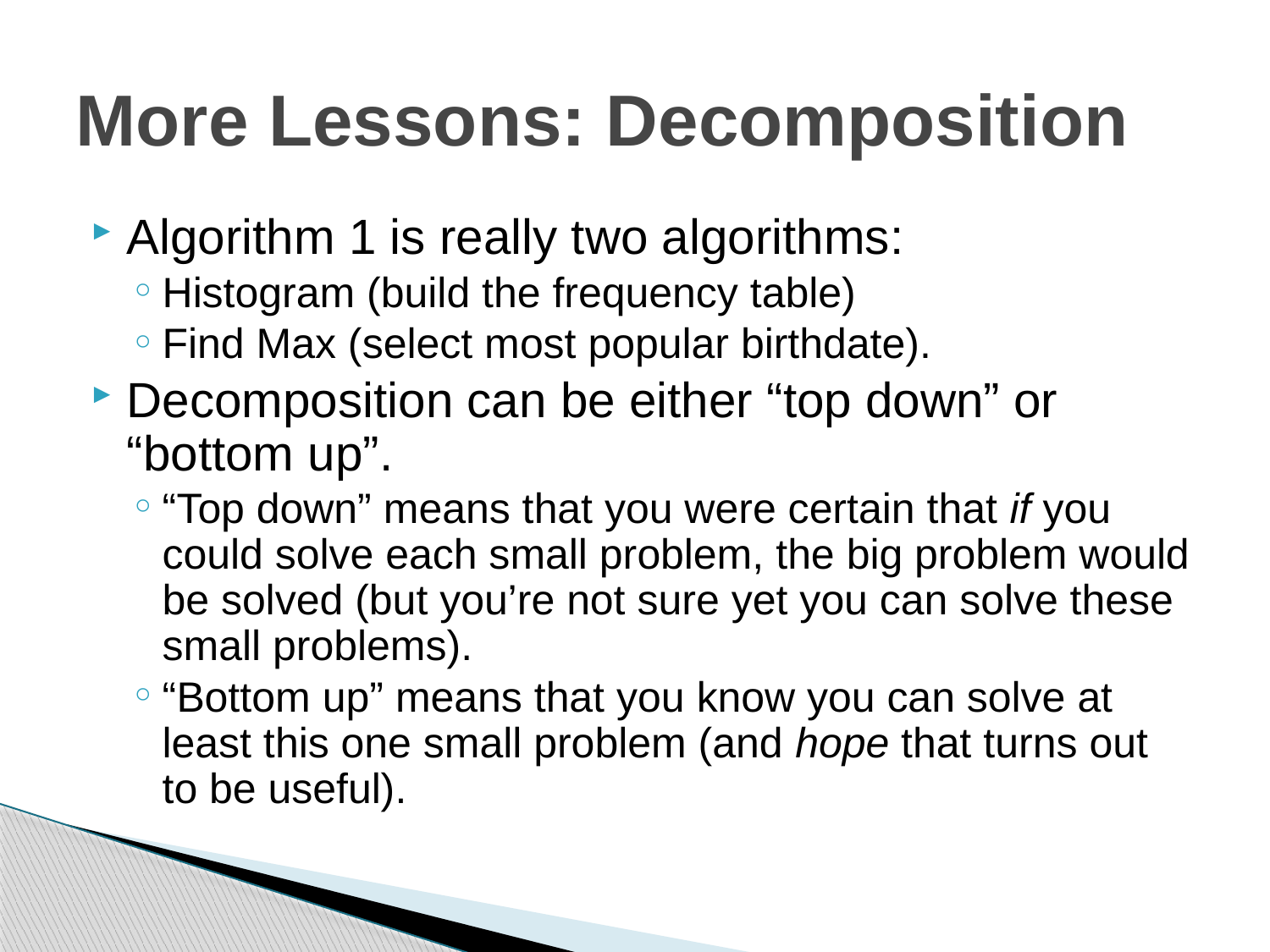

# More Lessons: Decomposition
Algorithm 1 is really two algorithms:
Histogram (build the frequency table)
Find Max (select most popular birthdate).
Decomposition can be either “top down” or “bottom up”.
“Top down” means that you were certain that if you could solve each small problem, the big problem would be solved (but you’re not sure yet you can solve these small problems).
“Bottom up” means that you know you can solve at least this one small problem (and hope that turns out to be useful).